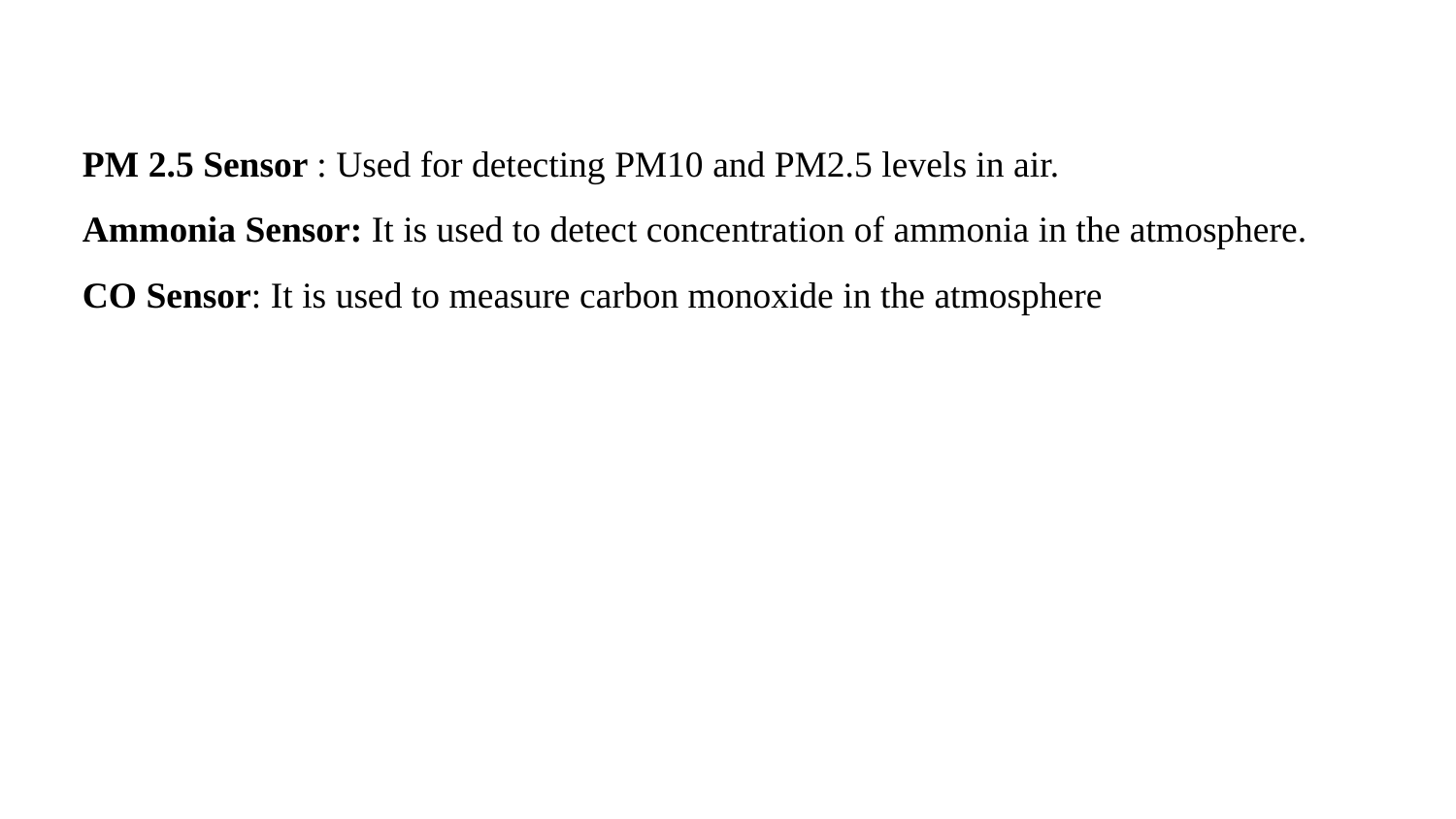

PM 2.5 Sensor : Used for detecting PM10 and PM2.5 levels in air.
Ammonia Sensor: It is used to detect concentration of ammonia in the atmosphere.
CO Sensor: It is used to measure carbon monoxide in the atmosphere